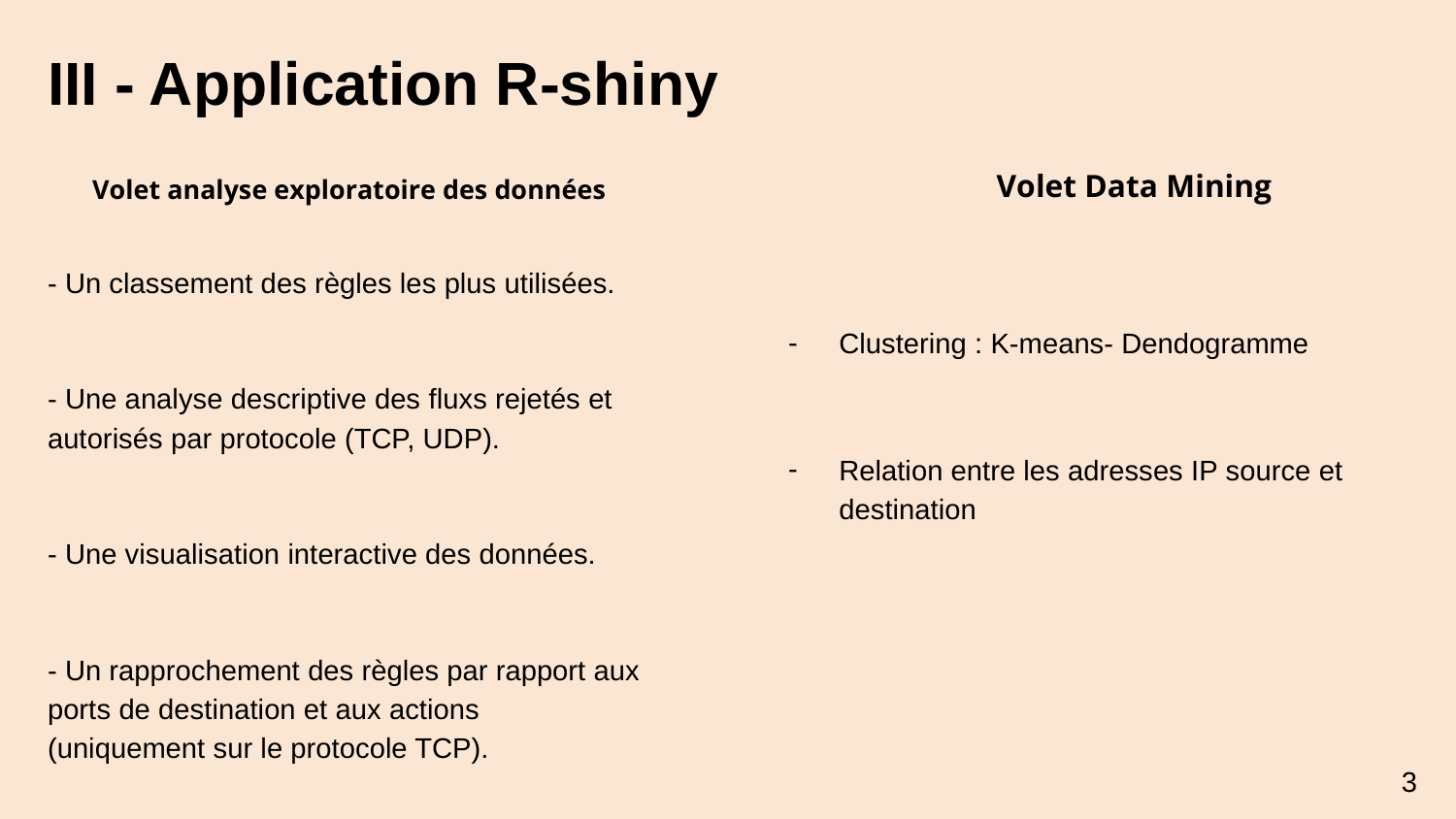

III - Application R-shiny
Volet Data Mining
# Volet analyse exploratoire des données

Clustering : K-means- Dendogramme

Relation entre les adresses IP source et destination

- Un classement des règles les plus utilisées.

- Une analyse descriptive des fluxs rejetés et autorisés par protocole (TCP, UDP).

- Une visualisation interactive des données.

- Un rapprochement des règles par rapport aux ports de destination et aux actions (uniquement sur le protocole TCP).

3